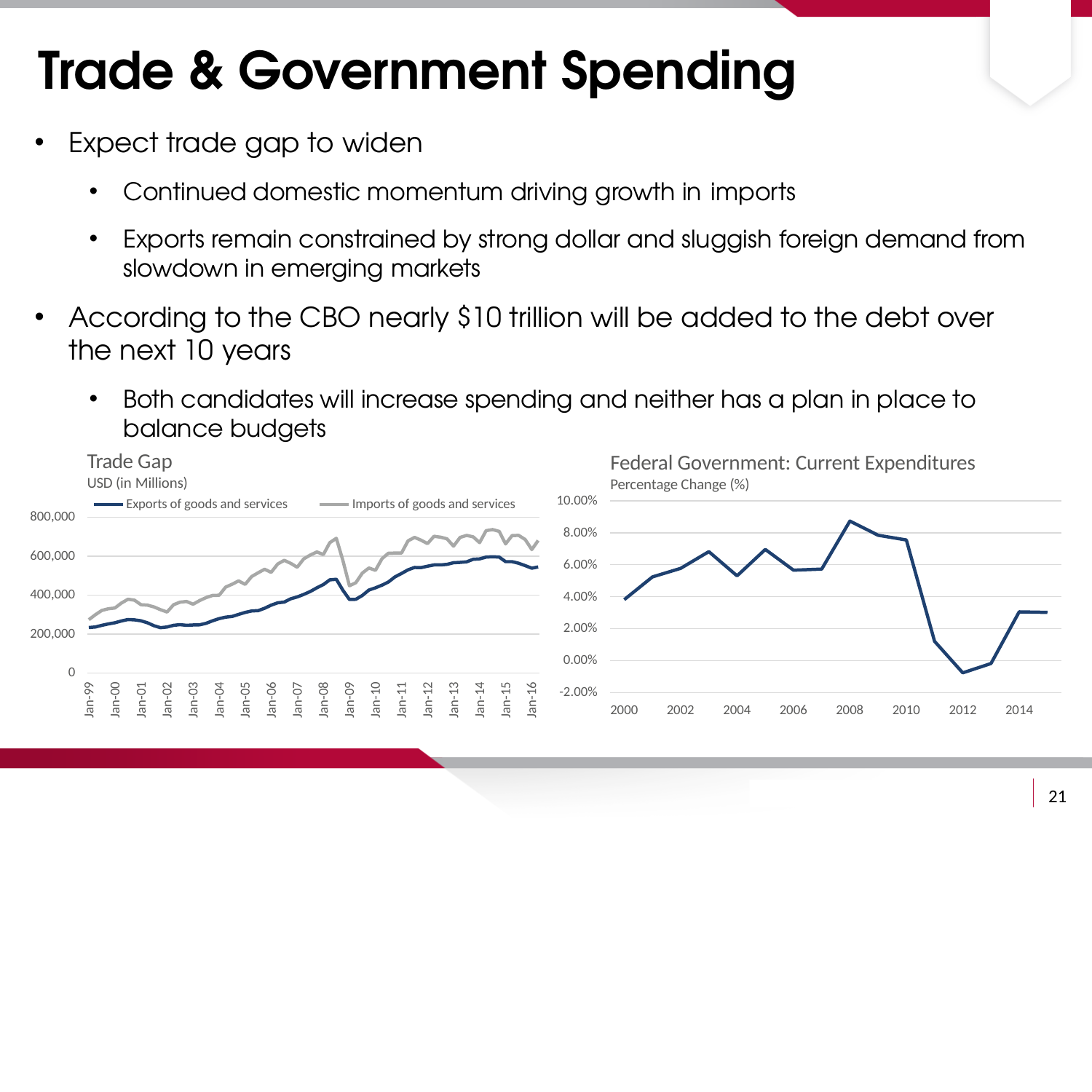

# Trade & Government Spending
Expect trade gap to widen
Continued domestic momentum driving growth in imports
Exports remain constrained by strong dollar and sluggish foreign demand from  slowdown in emerging markets
According to the CBO nearly $10 trillion will be added to the debt over  the next 10 years
Both candidates will increase spending and neither has a plan in place to  balance budgets
Trade Gap
USD (in Millions)
Exports of goods and services
Federal Government: Current Expenditures
Percentage Change (%)
10.00%
Imports of goods and services

800,000

8.00%

600,000
6.00%

400,000
4.00%

2.00%
200,000

0.00%

0

Jan-99
Jan-00
Jan-01
Jan-02
Jan-03
Jan-04
Jan-05
Jan-06
Jan-07
Jan-08
Jan-09
Jan-10
Jan-11
Jan-12
Jan-13
Jan-14
Jan-15
Jan-16
-2.00%

2000
2002
2004
2006
2008
2010
2012
2014

21